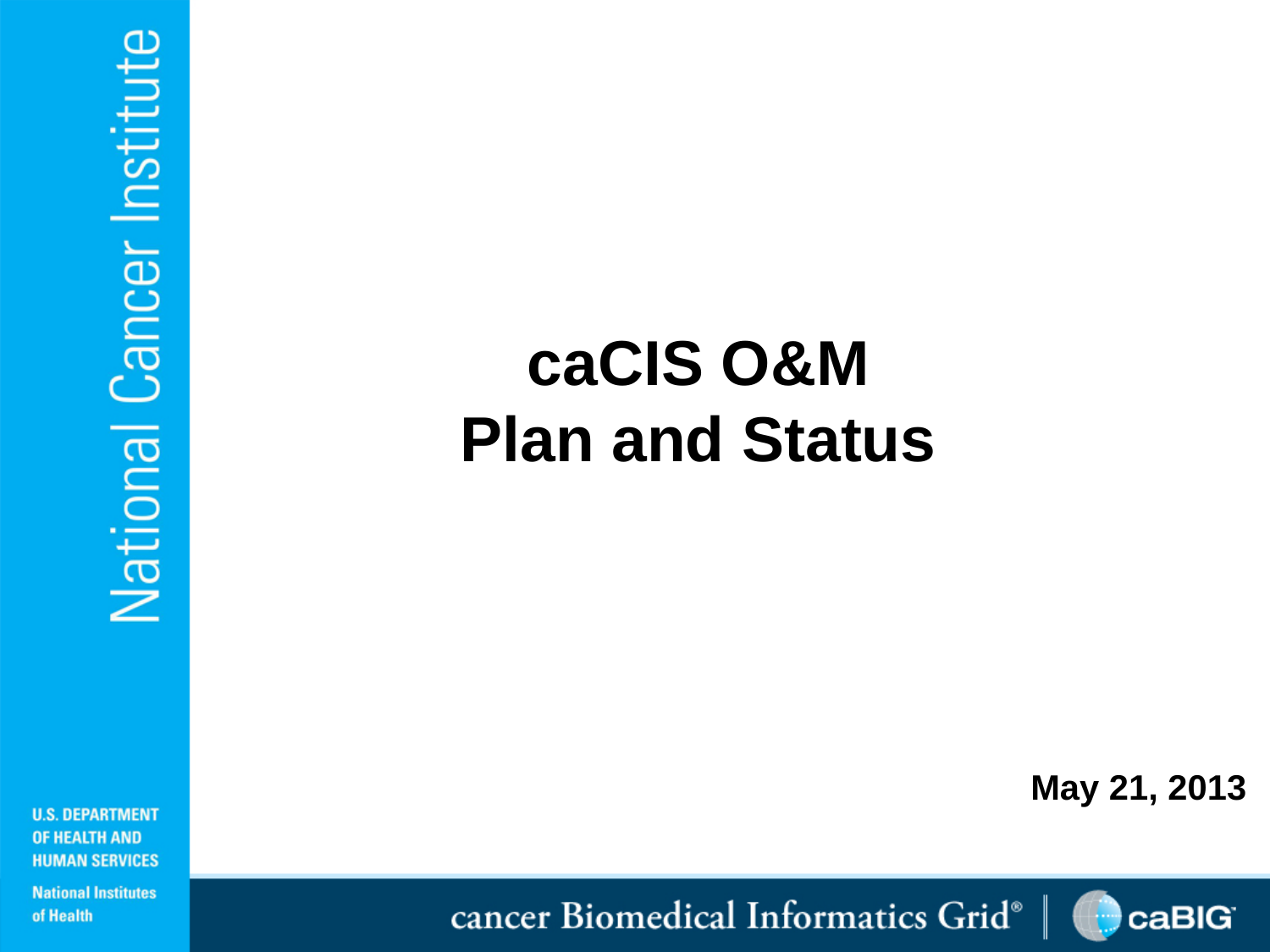

# caCIS O&M Plan and Status

May 21, 2013